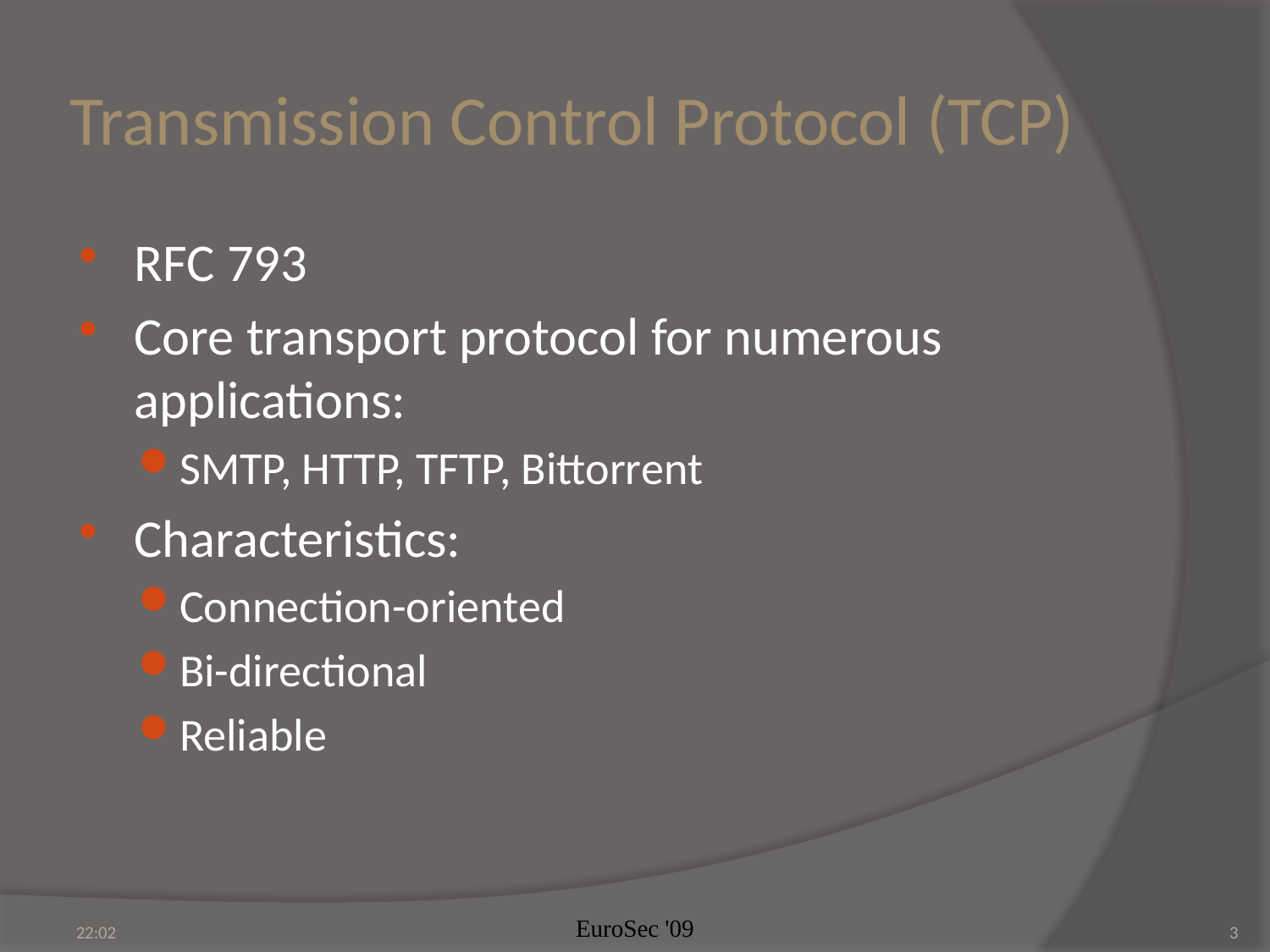

# Transmission Control Protocol (TCP)
RFC 793
Core transport protocol for numerous applications:
SMTP, HTTP, TFTP, Bittorrent
Characteristics:
Connection-oriented
Bi-directional
Reliable
22:02
EuroSec '09
3